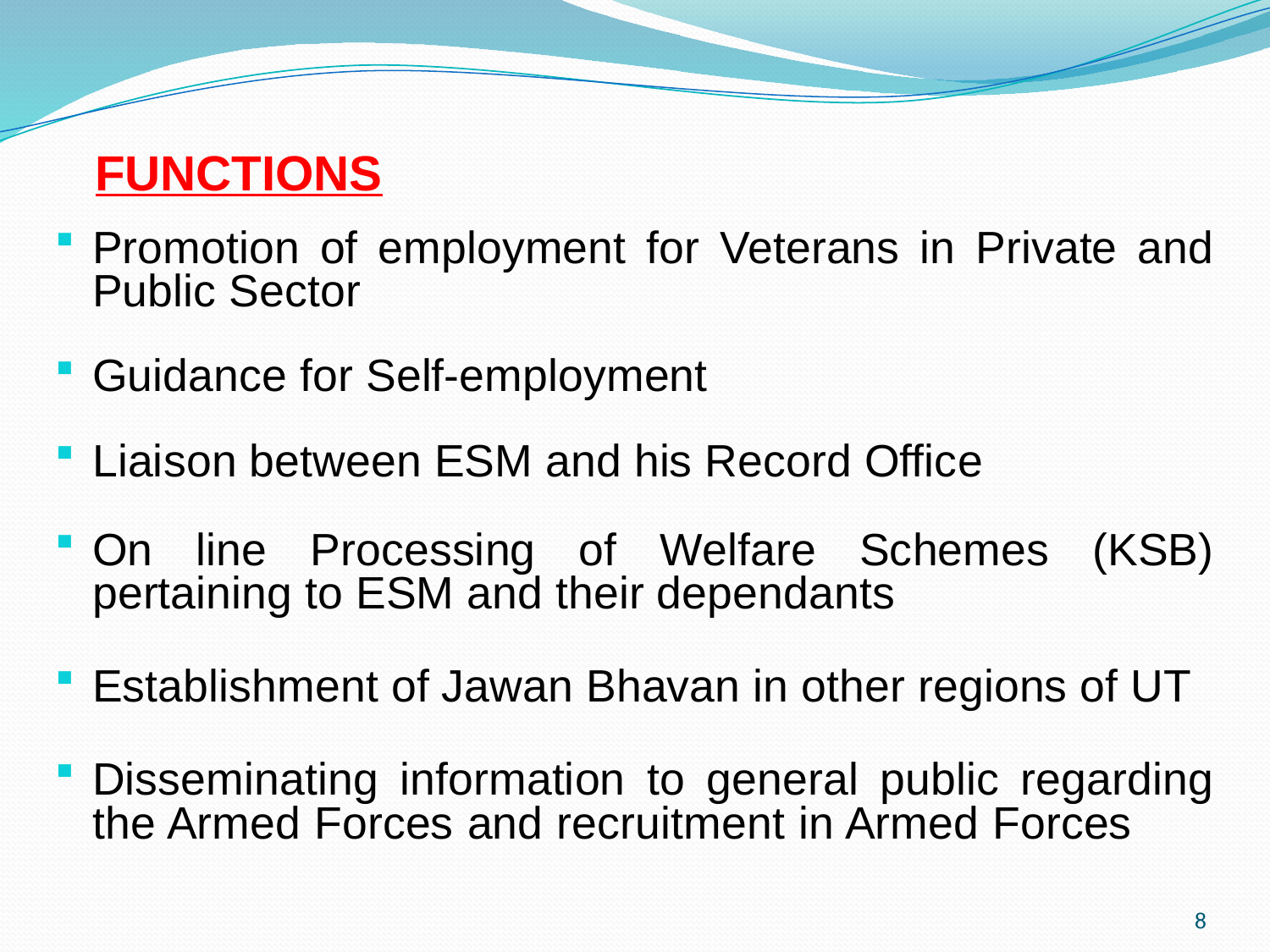

# FUNCTIONS
Promotion of employment for Veterans in Private and Public Sector

Guidance for Self-employment

Liaison between ESM and his Record Office

On line Processing of Welfare Schemes (KSB) pertaining to ESM and their dependants

Establishment of Jawan Bhavan in other regions of UT

Disseminating information to general public regarding the Armed Forces and recruitment in Armed Forces
8